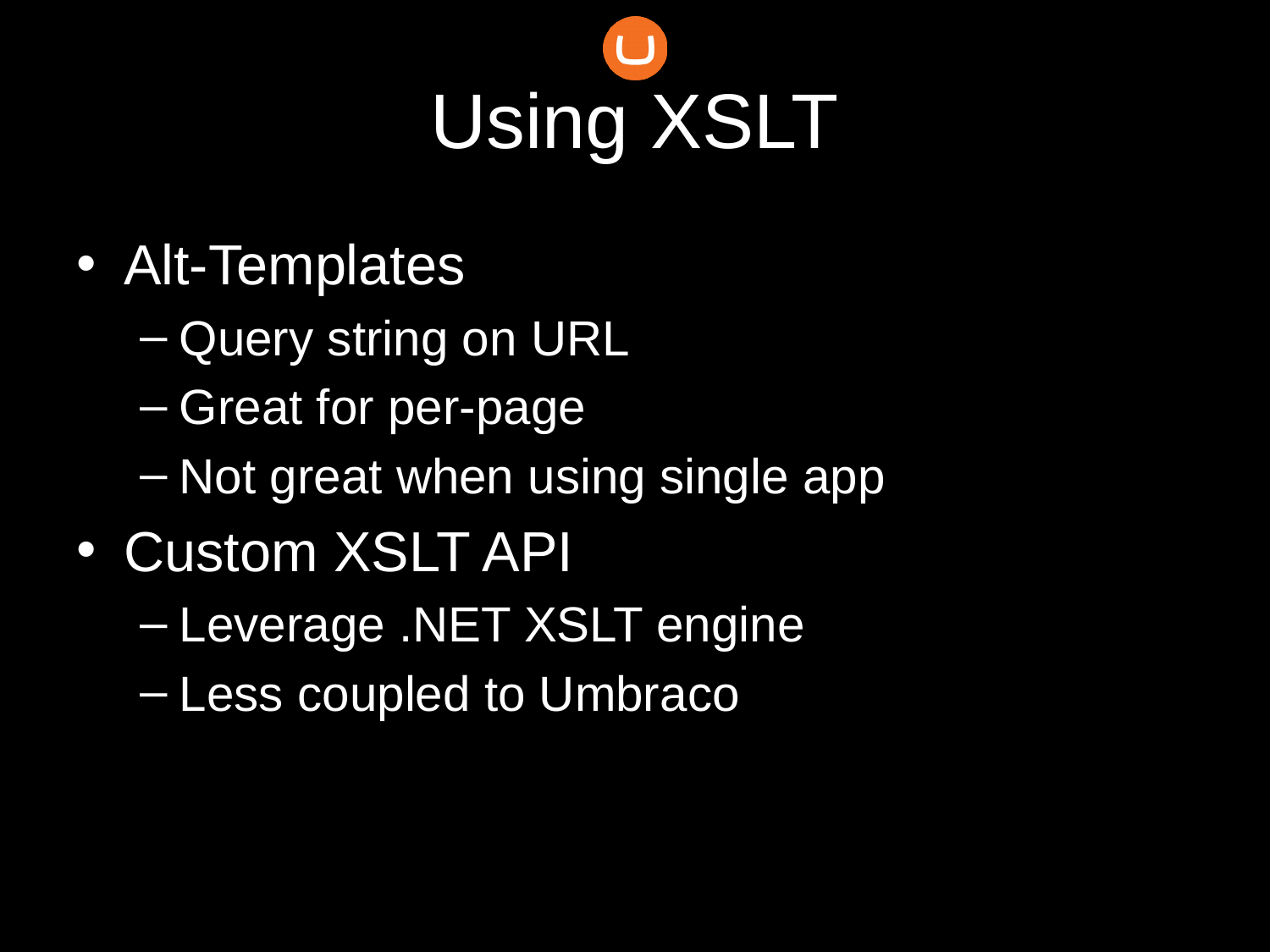

# Using XSLT
Alt-Templates
Query string on URL
Great for per-page
Not great when using single app
Custom XSLT API
Leverage .NET XSLT engine
Less coupled to Umbraco